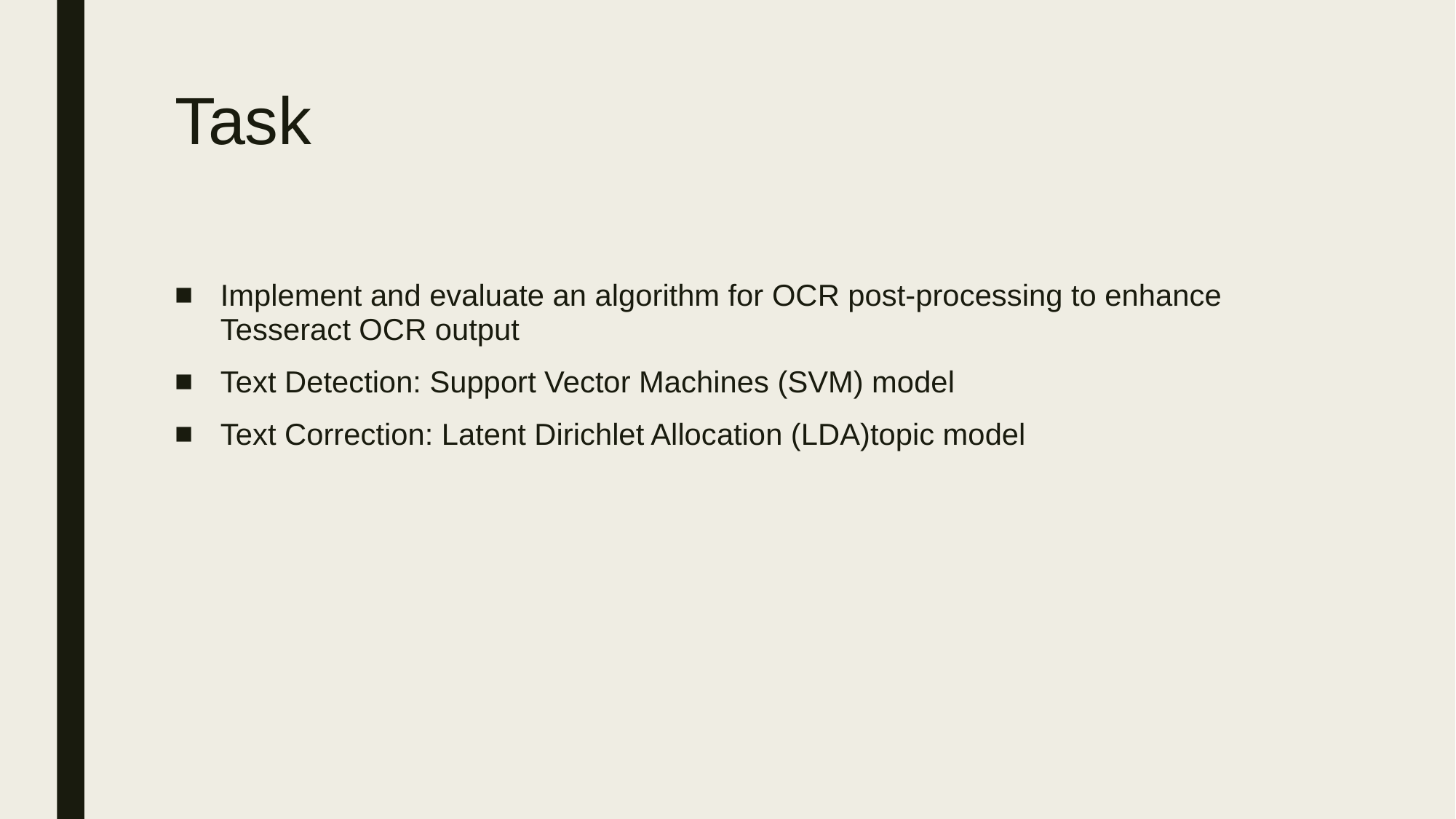

# Task
Implement and evaluate an algorithm for OCR post-processing to enhance Tesseract OCR output
Text Detection: Support Vector Machines (SVM) model
Text Correction: Latent Dirichlet Allocation (LDA)topic model